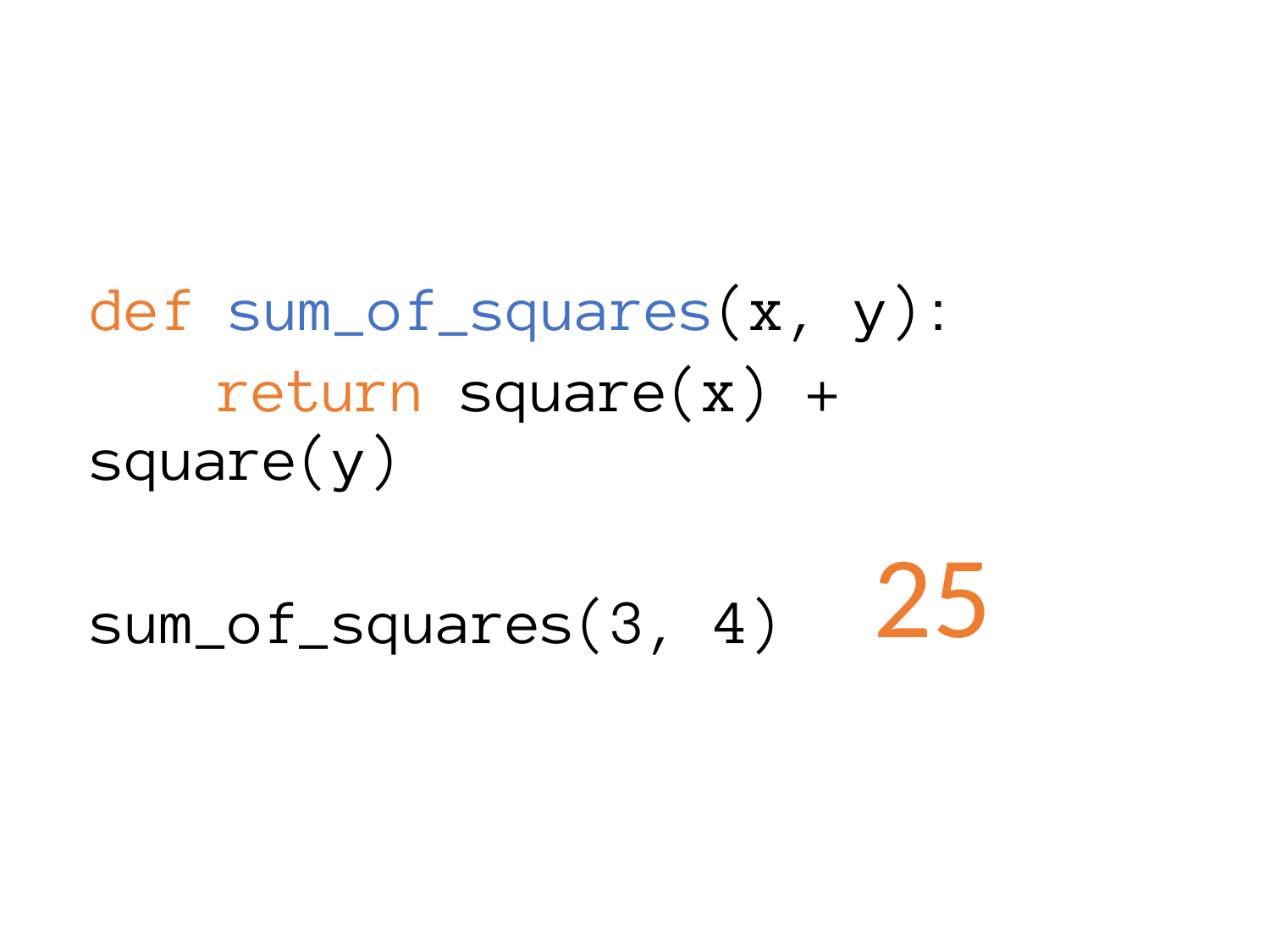

def sum_of_squares(x, y):
	return square(x) + square(y)

sum_of_squares(3, 4)
25